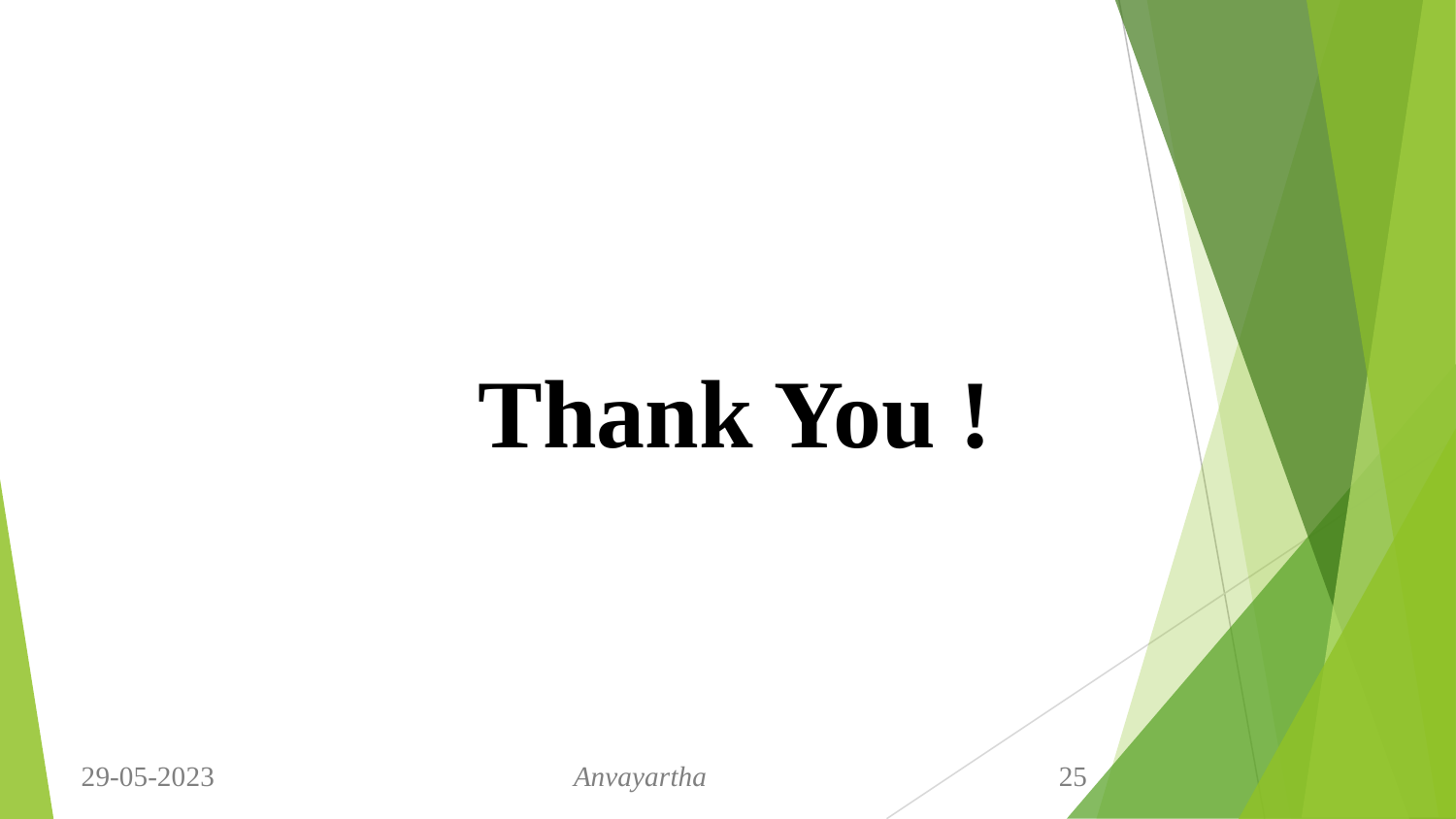

# Thank You !
29-05-2023                                                   Anvayartha                                                  25